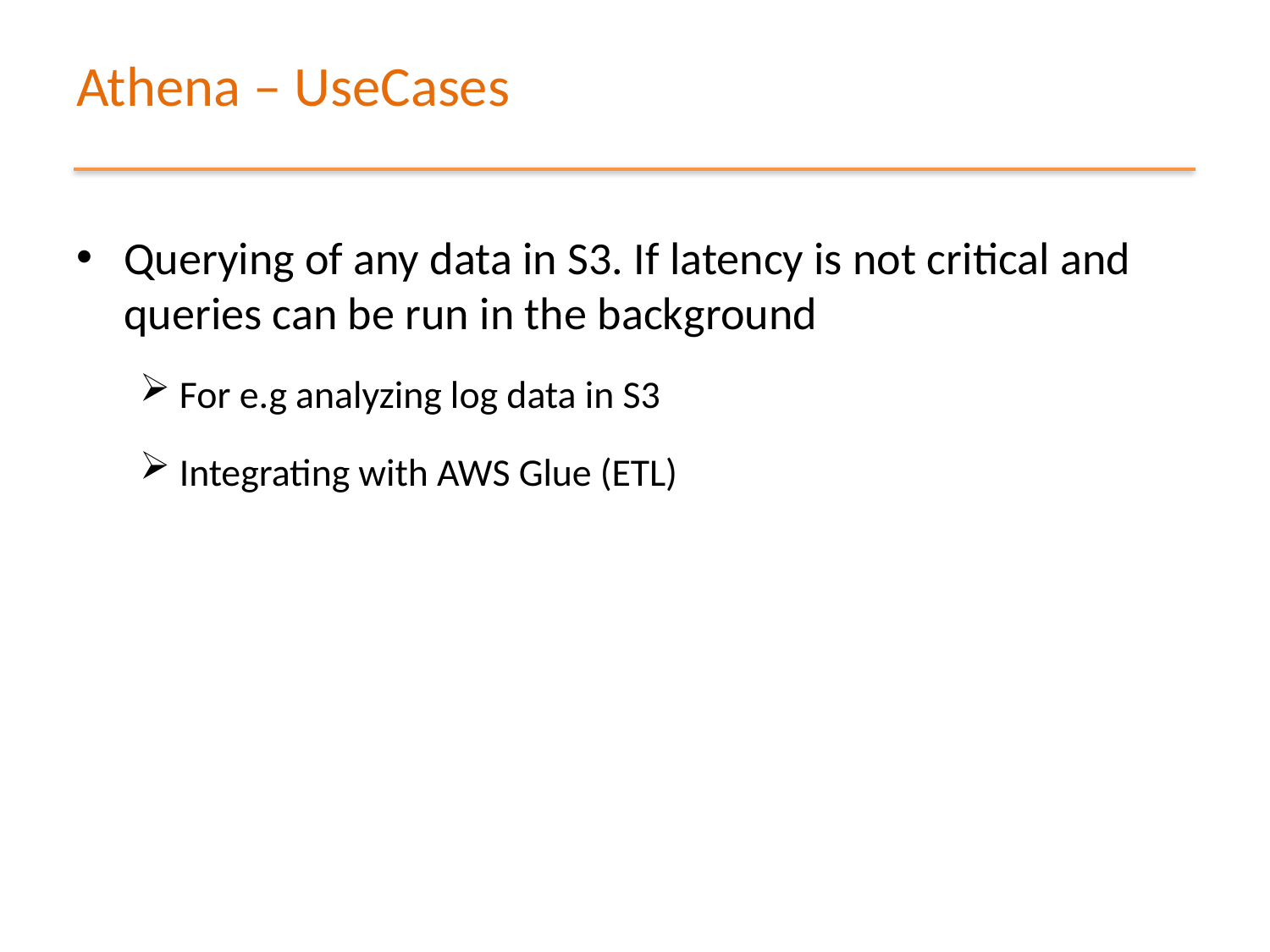

# Athena – UseCases
Querying of any data in S3. If latency is not critical and queries can be run in the background
For e.g analyzing log data in S3
Integrating with AWS Glue (ETL)